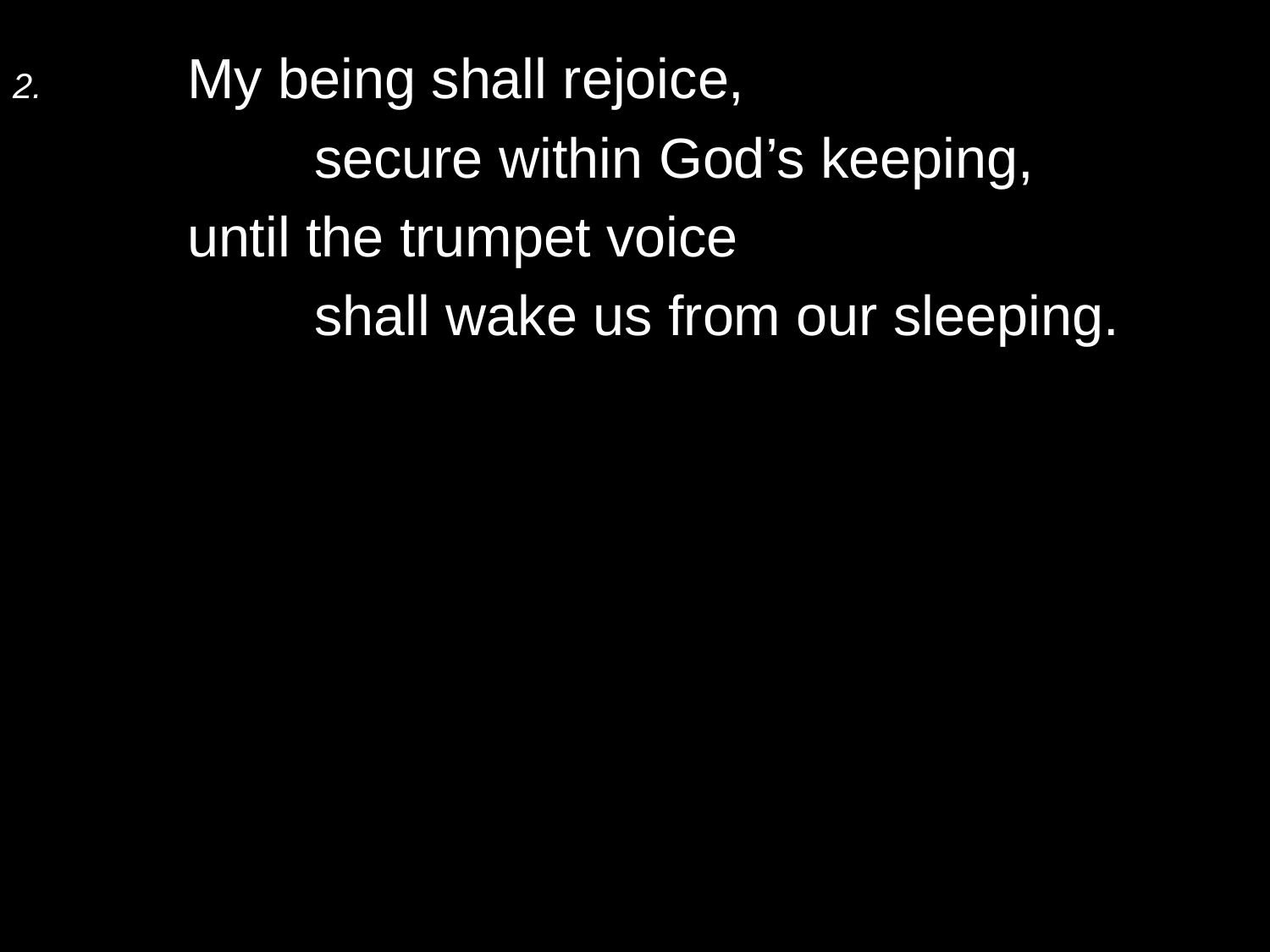

2.	My being shall rejoice,
		secure within God’s keeping,
	until the trumpet voice
		shall wake us from our sleeping.